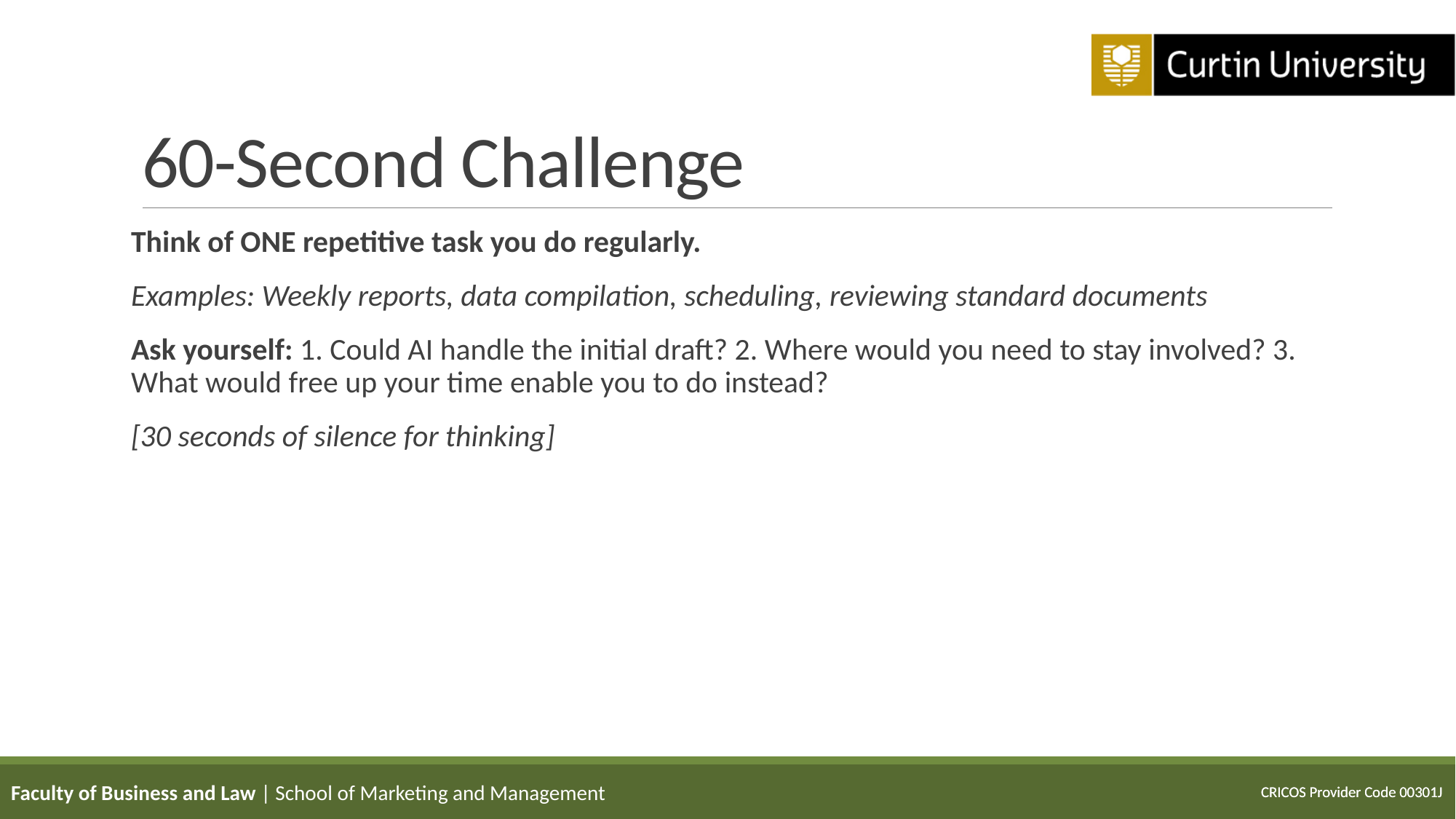

# 60-Second Challenge
Think of ONE repetitive task you do regularly.
Examples: Weekly reports, data compilation, scheduling, reviewing standard documents
Ask yourself: 1. Could AI handle the initial draft? 2. Where would you need to stay involved? 3. What would free up your time enable you to do instead?
[30 seconds of silence for thinking]
Faculty of Business and Law | School of Marketing and Management